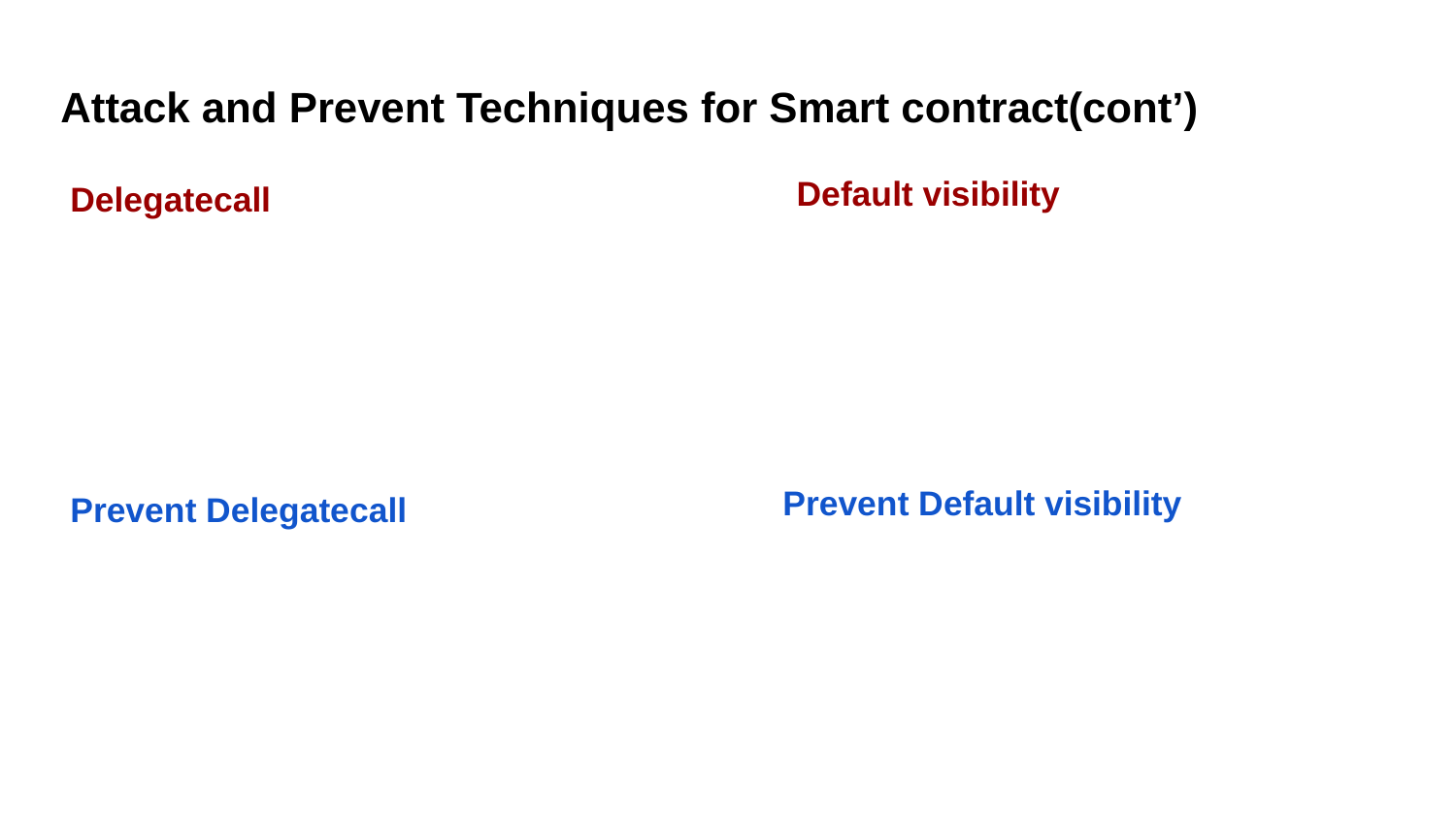

Attack and Prevent Techniques for Smart contract(cont’)
Delegatecall
Default visibility
Prevent Delegatecall
Prevent Default visibility